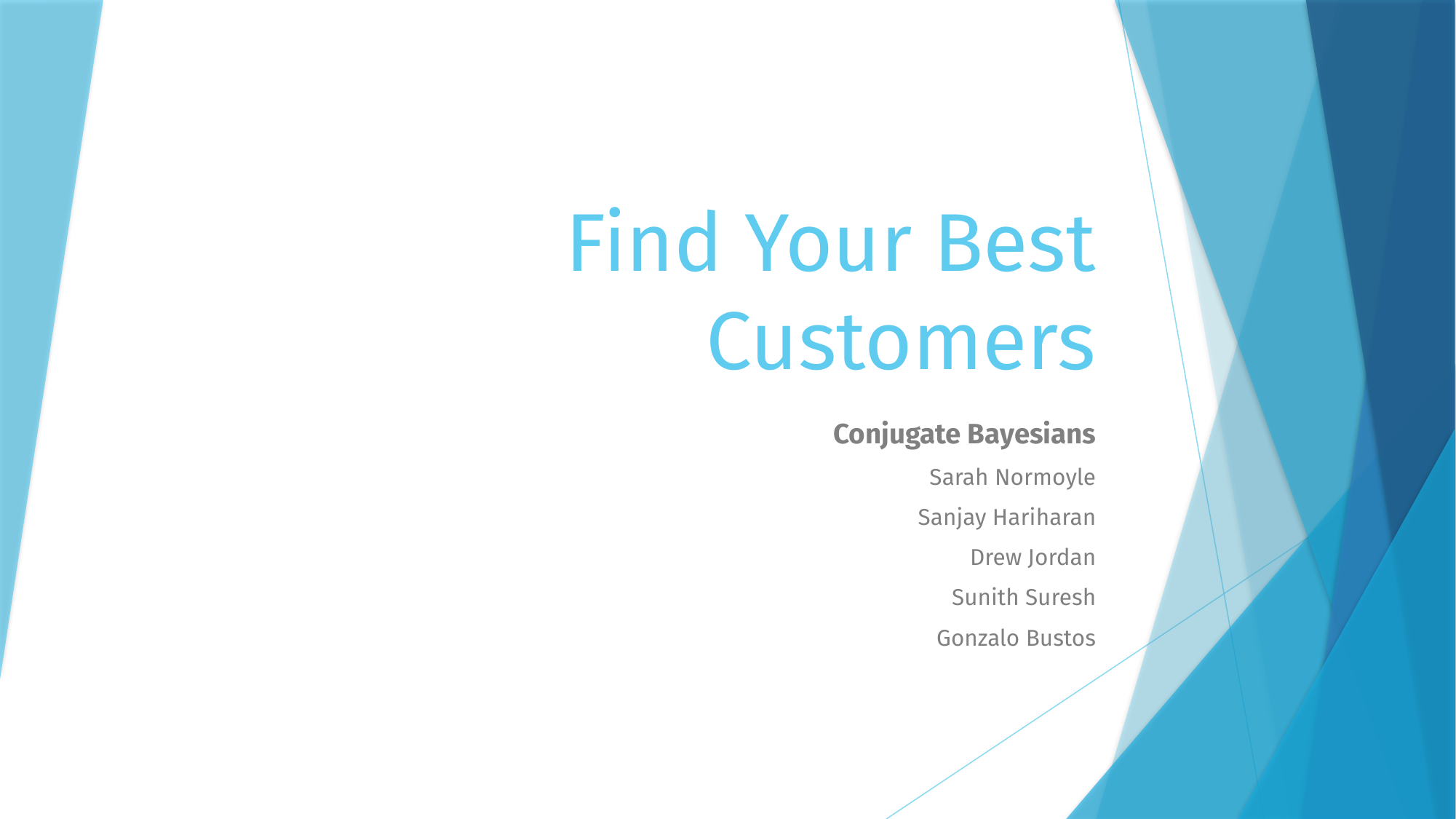

# Find Your Best Customers
Conjugate Bayesians
Sarah Normoyle
Sanjay Hariharan
Drew Jordan
Sunith Suresh
Gonzalo Bustos